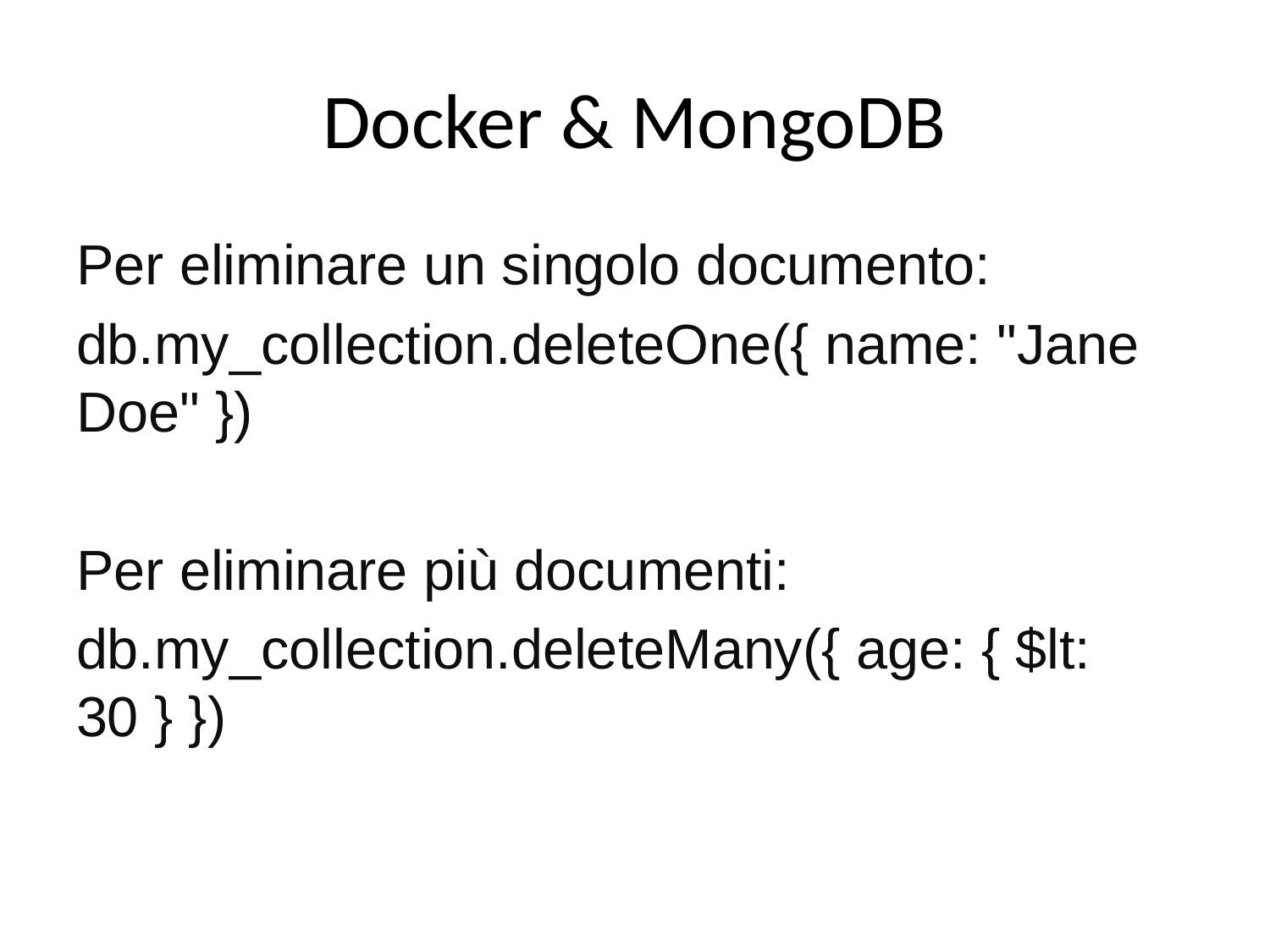

# Docker & MongoDB
Per eliminare un singolo documento:
db.my_collection.deleteOne({ name: "Jane Doe" })

Per eliminare più documenti:
db.my_collection.deleteMany({ age: { $lt: 30 } })